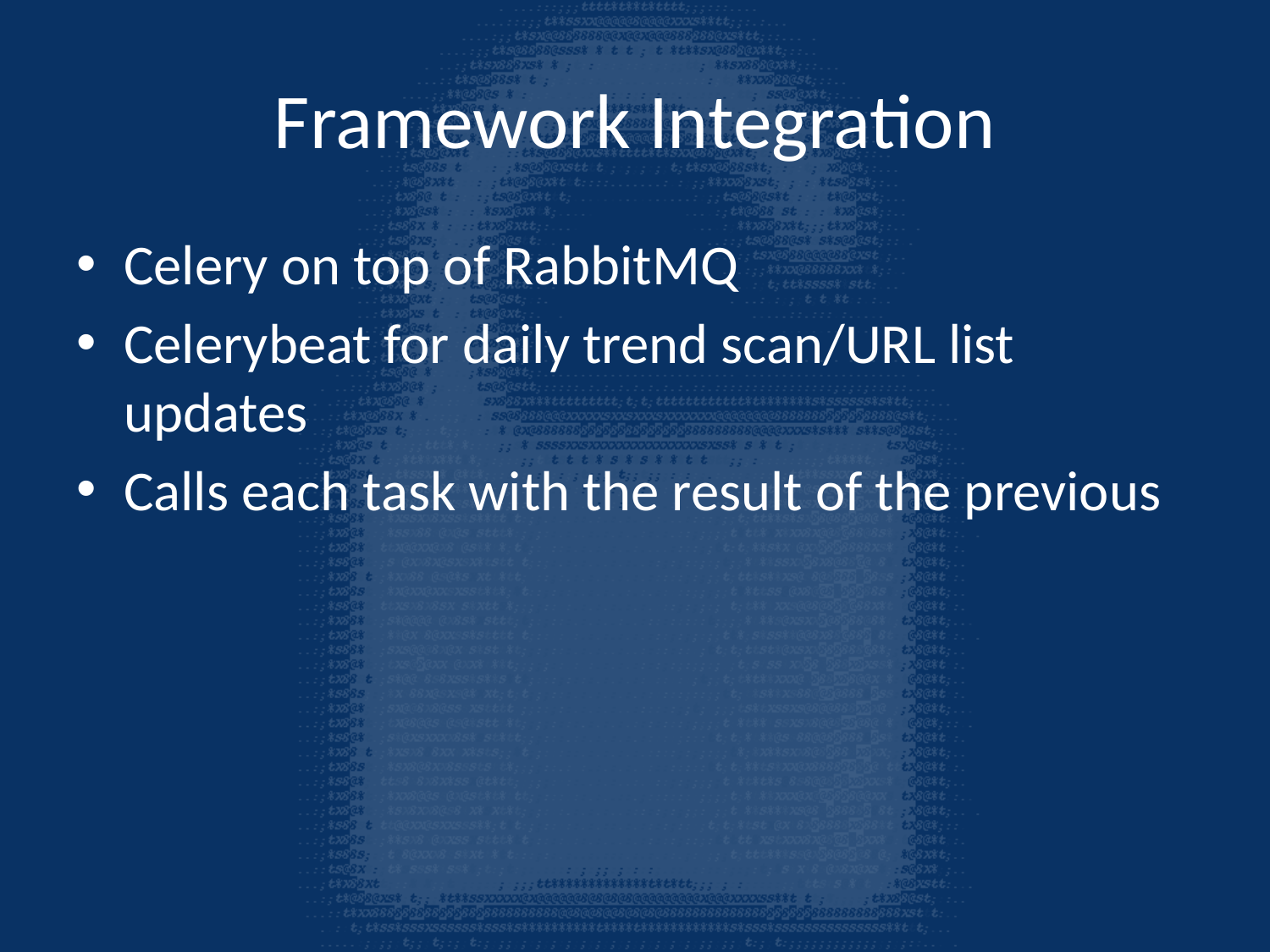

# Framework Integration
Celery on top of RabbitMQ
Celerybeat for daily trend scan/URL list updates
Calls each task with the result of the previous